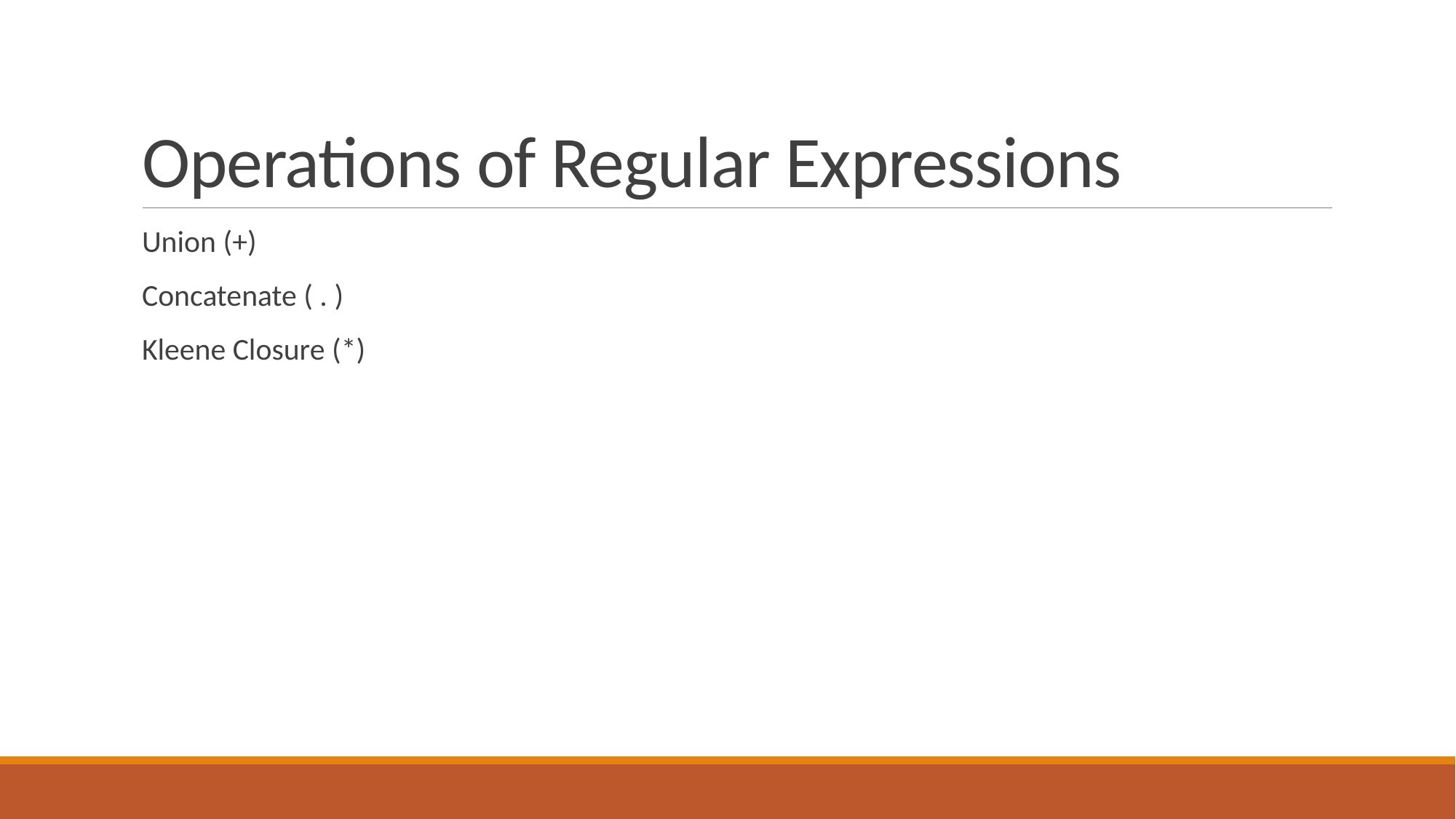

# Operations of Regular Expressions
Union (+)
Concatenate ( . )
Kleene Closure (*)